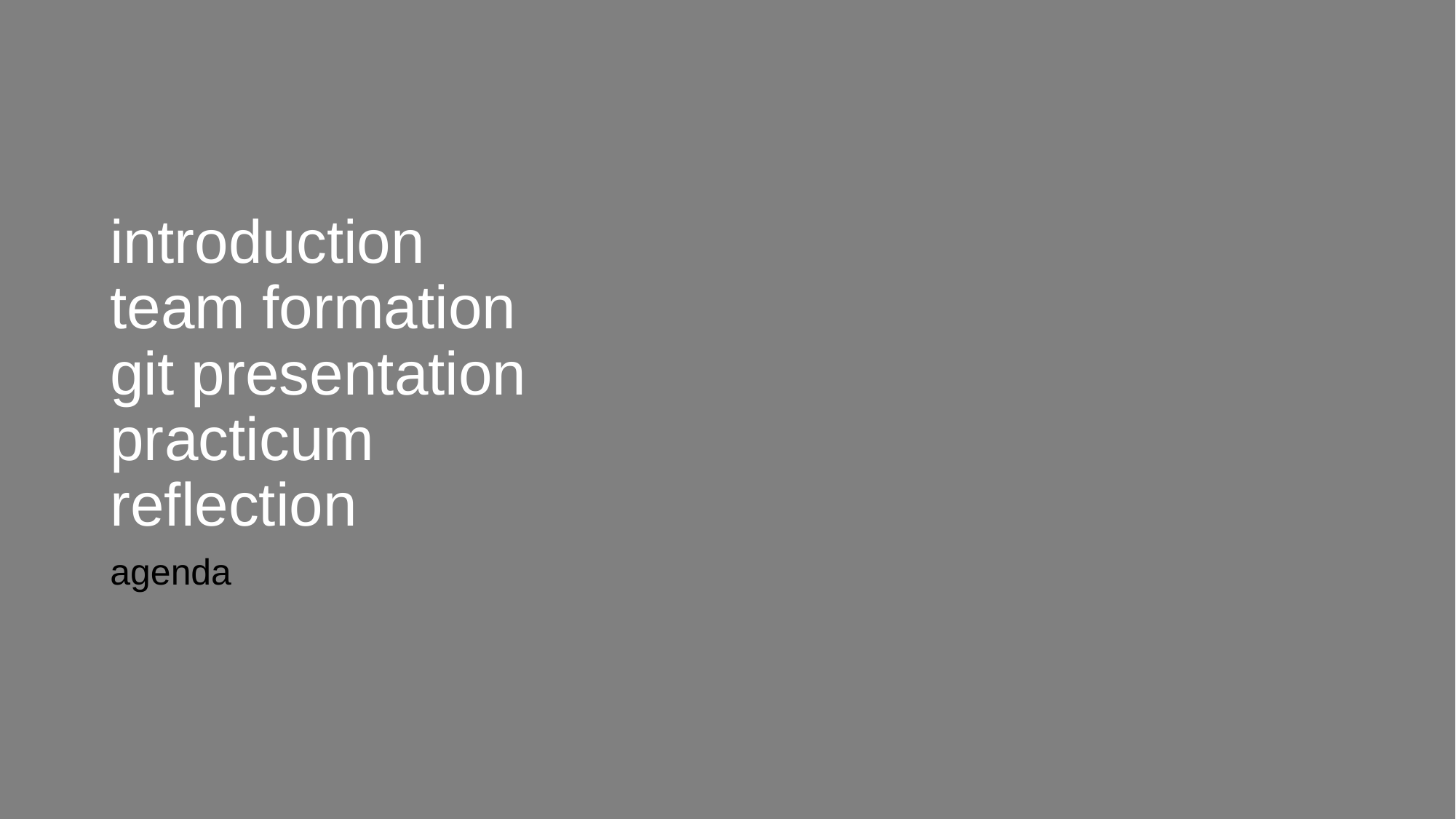

# introduction team formation git presentation practicum reflection
agenda